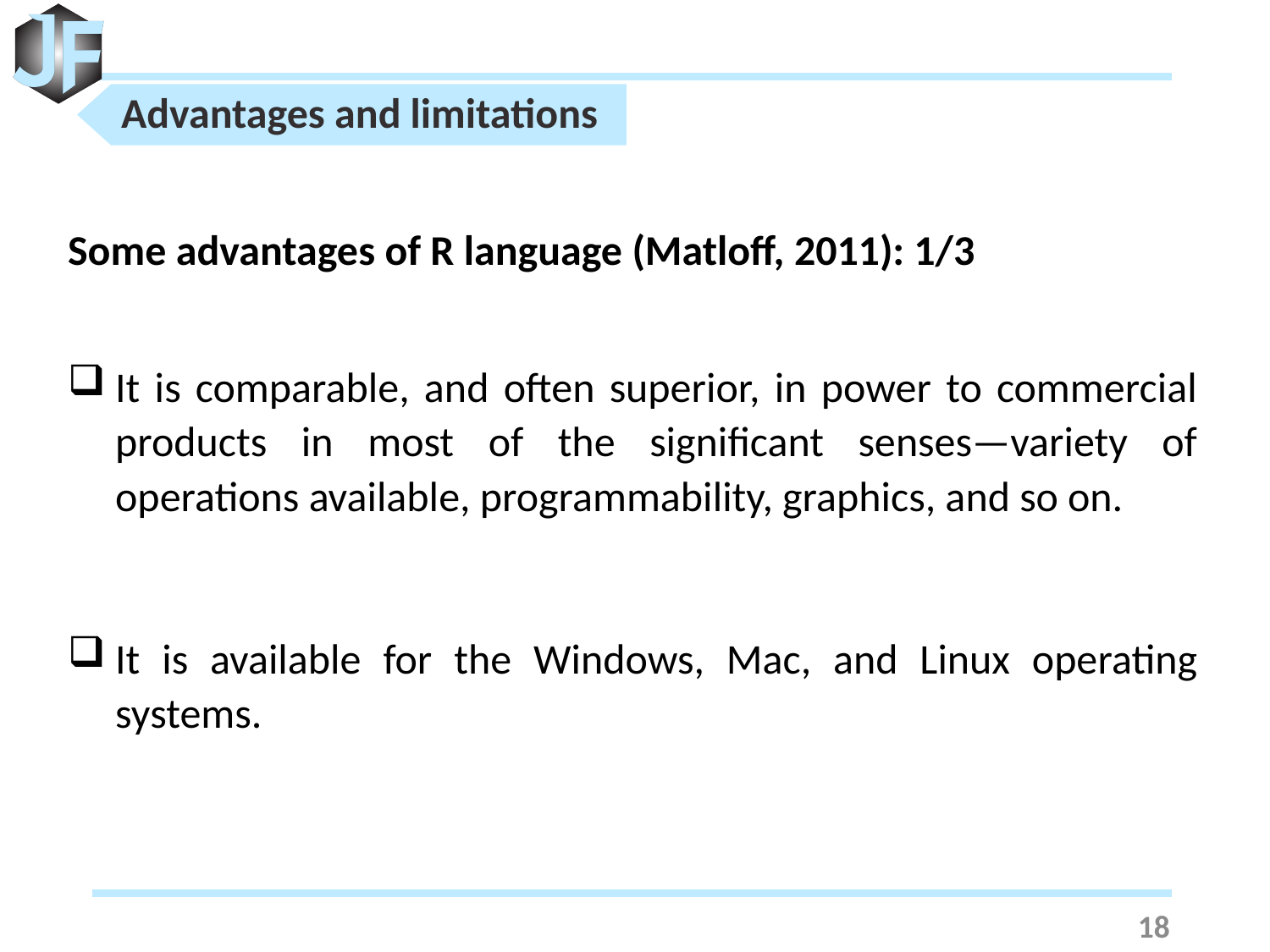

Advantages and limitations
Some advantages of R language (Matloff, 2011): 1/3

It is comparable, and often superior, in power to commercial products in most of the significant senses—variety of operations available, programmability, graphics, and so on.

It is available for the Windows, Mac, and Linux operating systems.
18